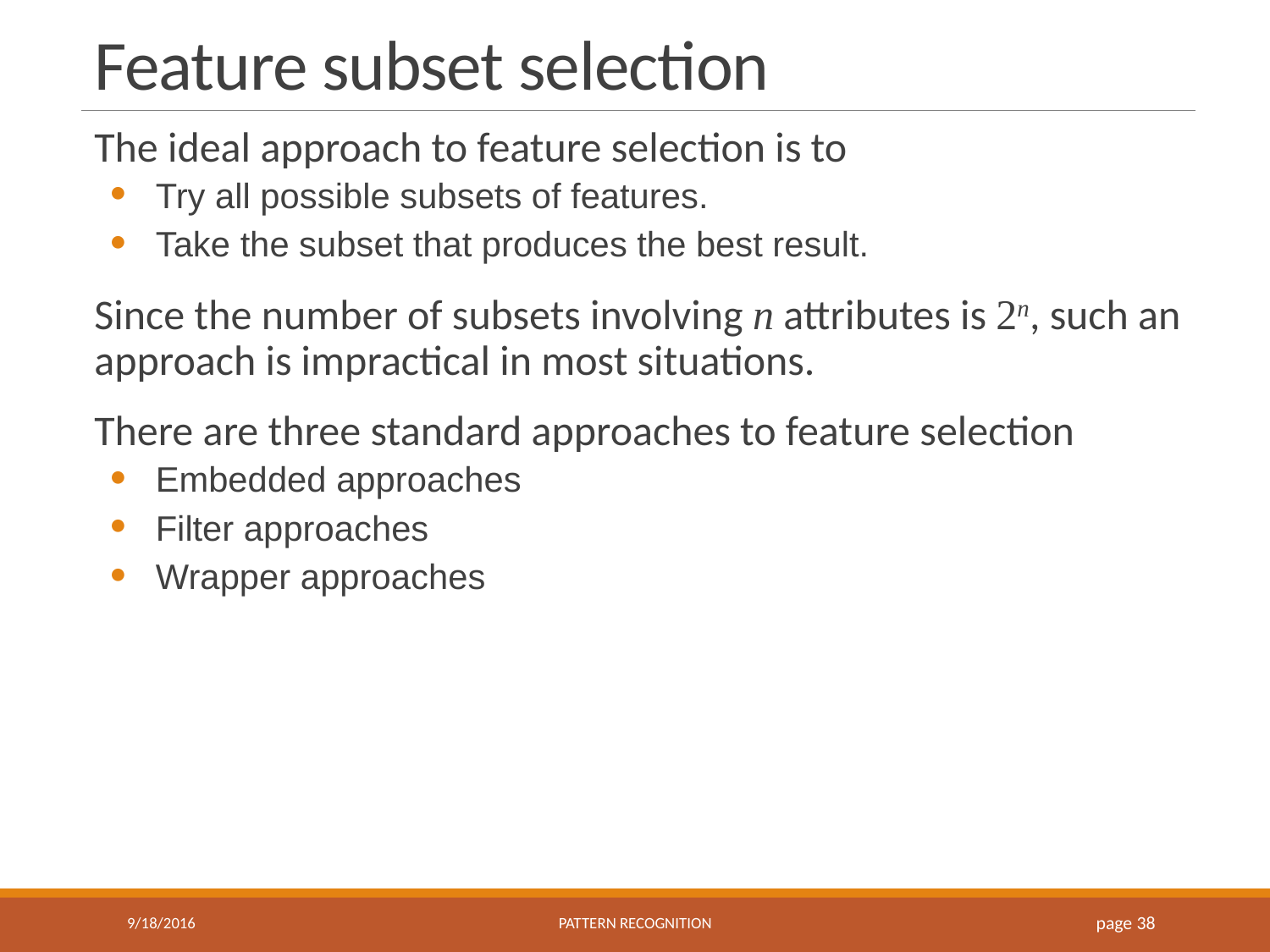

# Feature subset selection
The ideal approach to feature selection is to
Try all possible subsets of features.
Take the subset that produces the best result.
Since the number of subsets involving n attributes is 2n, such an approach is impractical in most situations.
There are three standard approaches to feature selection
Embedded approaches
Filter approaches
Wrapper approaches
9/18/2016
Pattern recognition
page 38